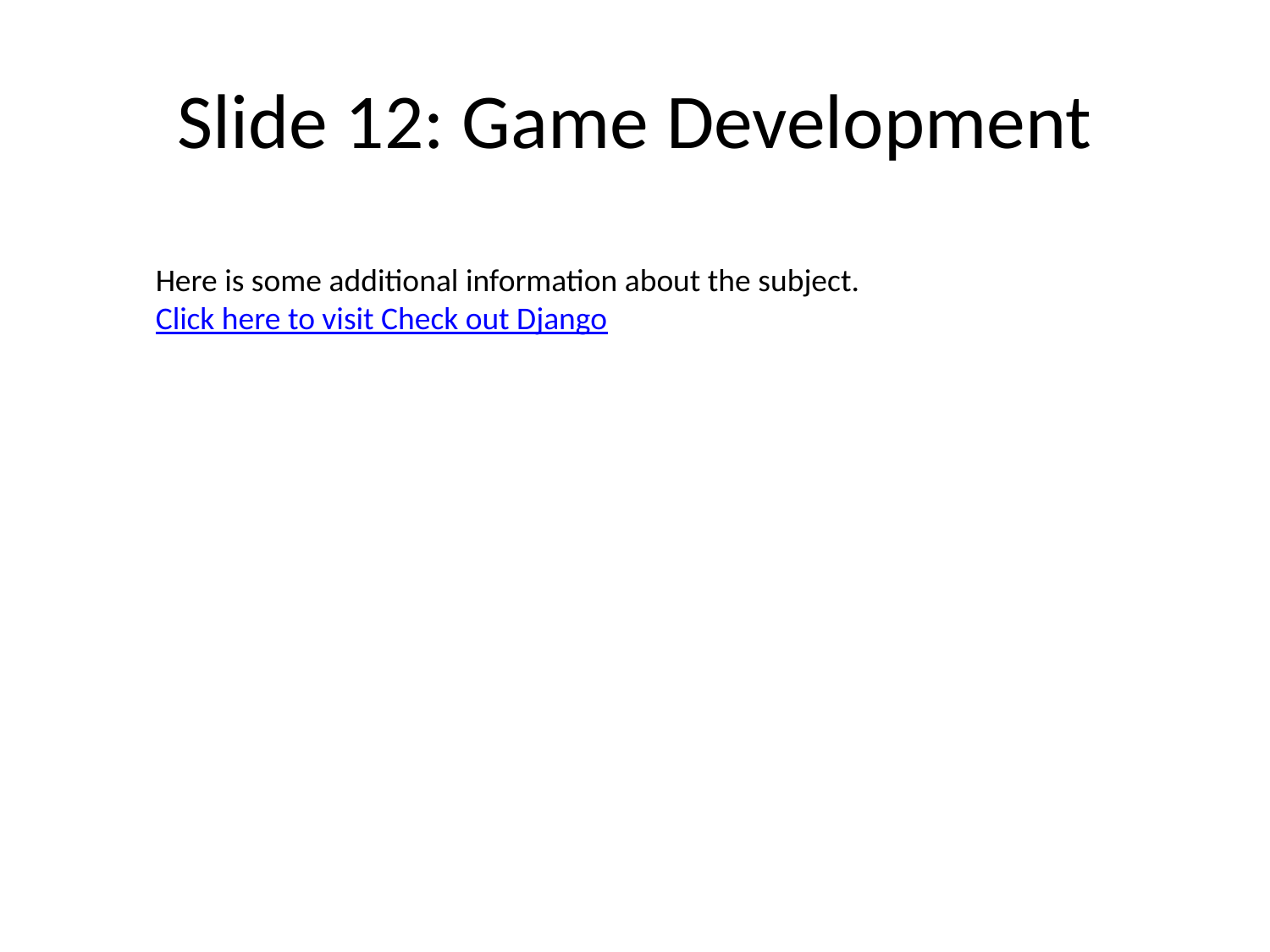

# Slide 12: Game Development
Here is some additional information about the subject.
Click here to visit Check out Django